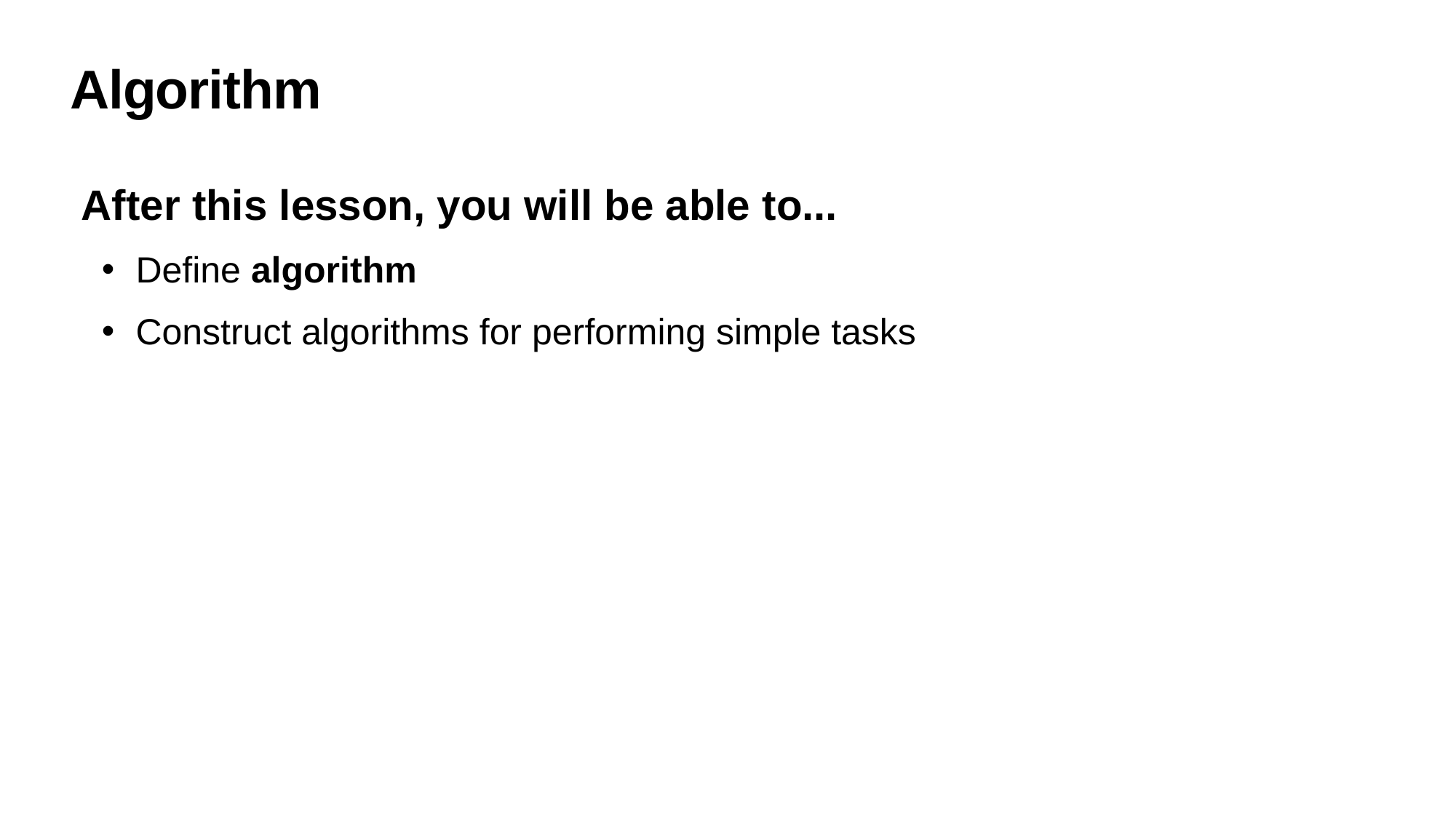

# Algorithm
After this lesson, you will be able to...
Define algorithm
Construct algorithms for performing simple tasks